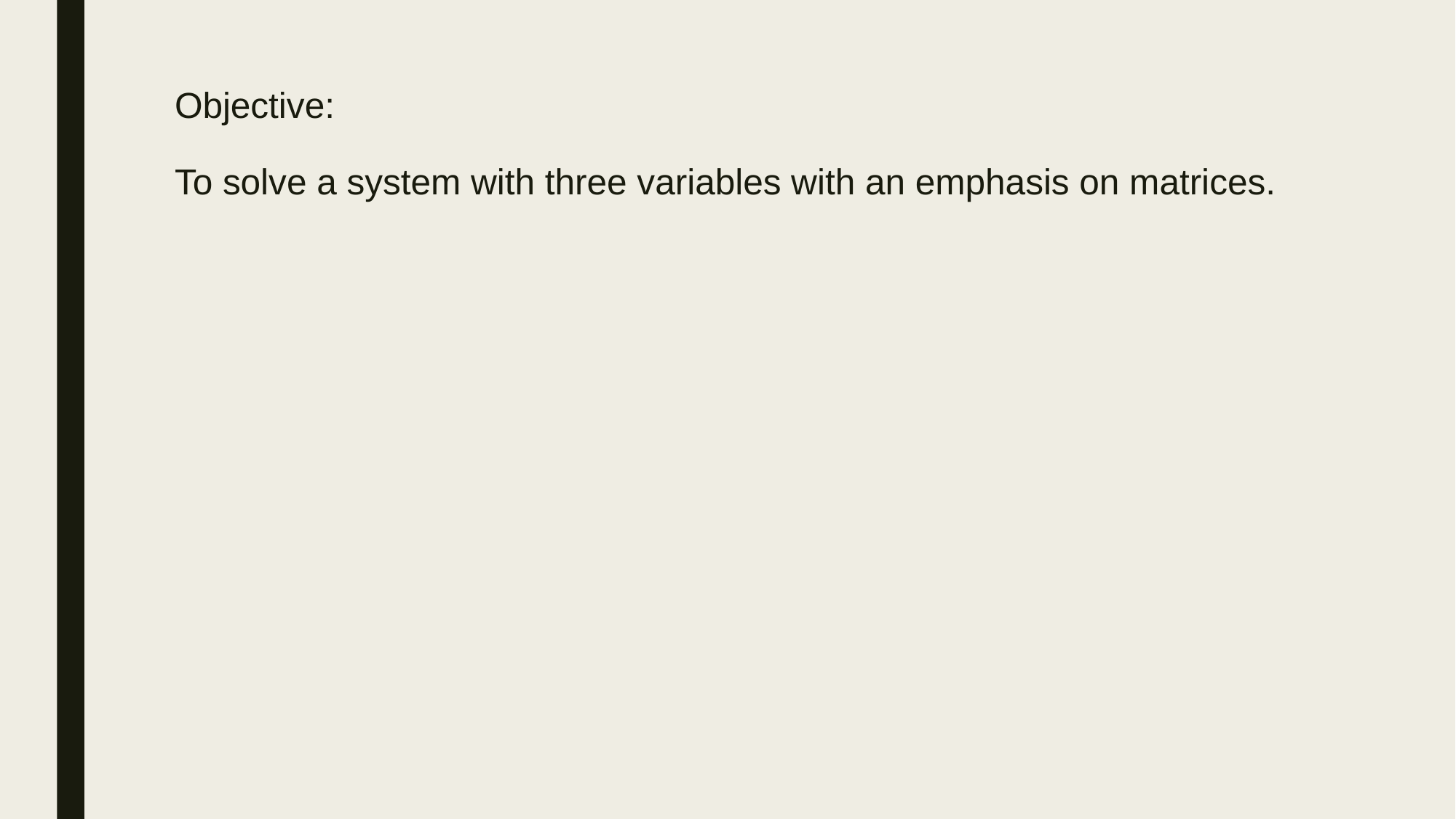

# Objective: To solve a system with three variables with an emphasis on matrices.